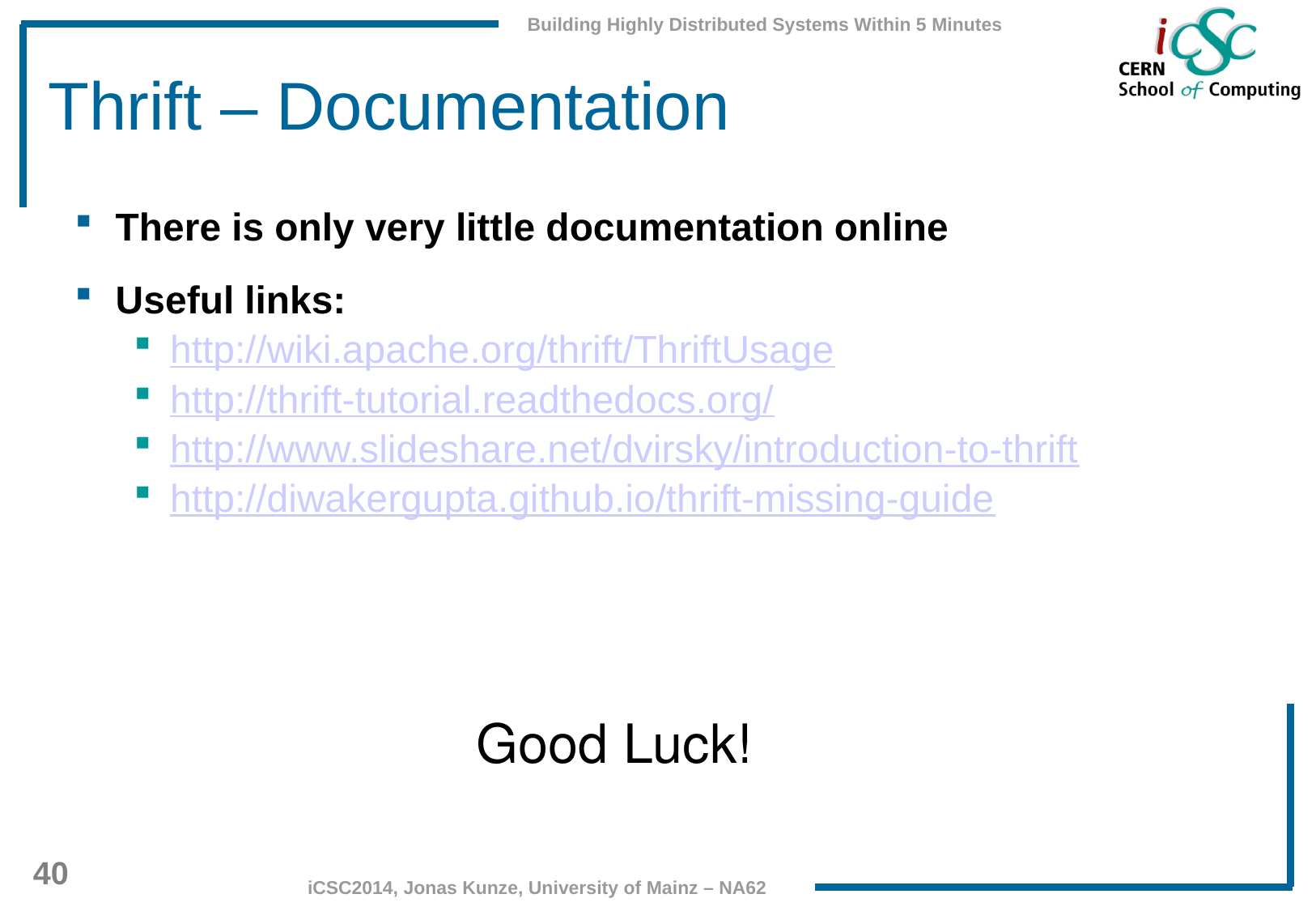

# Thrift – Documentation
There is only very little documentation online
Useful links:
http://wiki.apache.org/thrift/ThriftUsage
http://thrift-tutorial.readthedocs.org/
http://www.slideshare.net/dvirsky/introduction-to-thrift
http://diwakergupta.github.io/thrift-missing-guide

Good Luck!